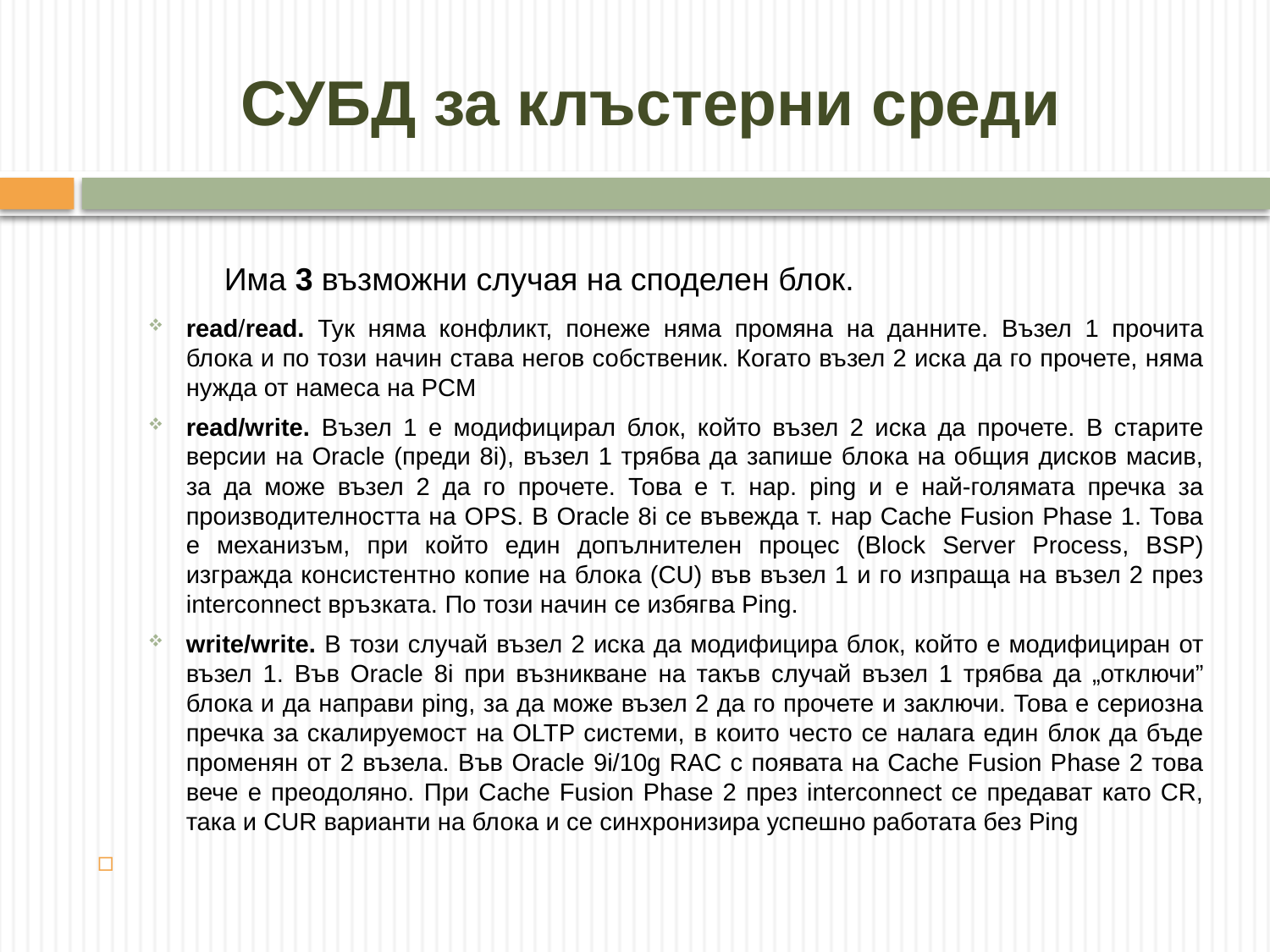

# СУБД за клъстерни среди
	Има 3 възможни случая на споделен блок.
read/read. Тук няма конфликт, понеже няма промяна на данните. Възел 1 прочита блока и по този начин става негов собственик. Когато възел 2 иска да го прочете, няма нужда от намеса на PCM
read/write. Възел 1 е модифицирал блок, който възел 2 иска да прочете. В старите версии на Oracle (преди 8i), възел 1 трябва да запише блока на общия дисков масив, за да може възел 2 да го прочете. Това е т. нар. ping и е най-голямата пречка за производителността на OPS. В Oracle 8i се въвежда т. нар Cache Fusion Phase 1. Това е механизъм, при който един допълнителен процес (Block Server Process, BSP) изгражда консистентно копие на блока (CU) във възел 1 и го изпраща на възел 2 през interconnect връзката. По този начин се избягва Ping.
write/write. В този случай възел 2 иска да модифицира блок, който е модифициран от възел 1. Във Oracle 8i при възникване на такъв случай възел 1 трябва да „отключи” блока и да направи ping, за да може възел 2 да го прочете и заключи. Това е сериозна пречка за скалируемост на OLTP системи, в които често се налага един блок да бъде променян от 2 възела. Във Oracle 9i/10g RAC с появата на Cache Fusion Phase 2 това вече е преодоляно. При Cache Fusion Phase 2 през interconnect се предават като CR, така и CUR варианти на блока и се синхронизира успешно работата без Ping